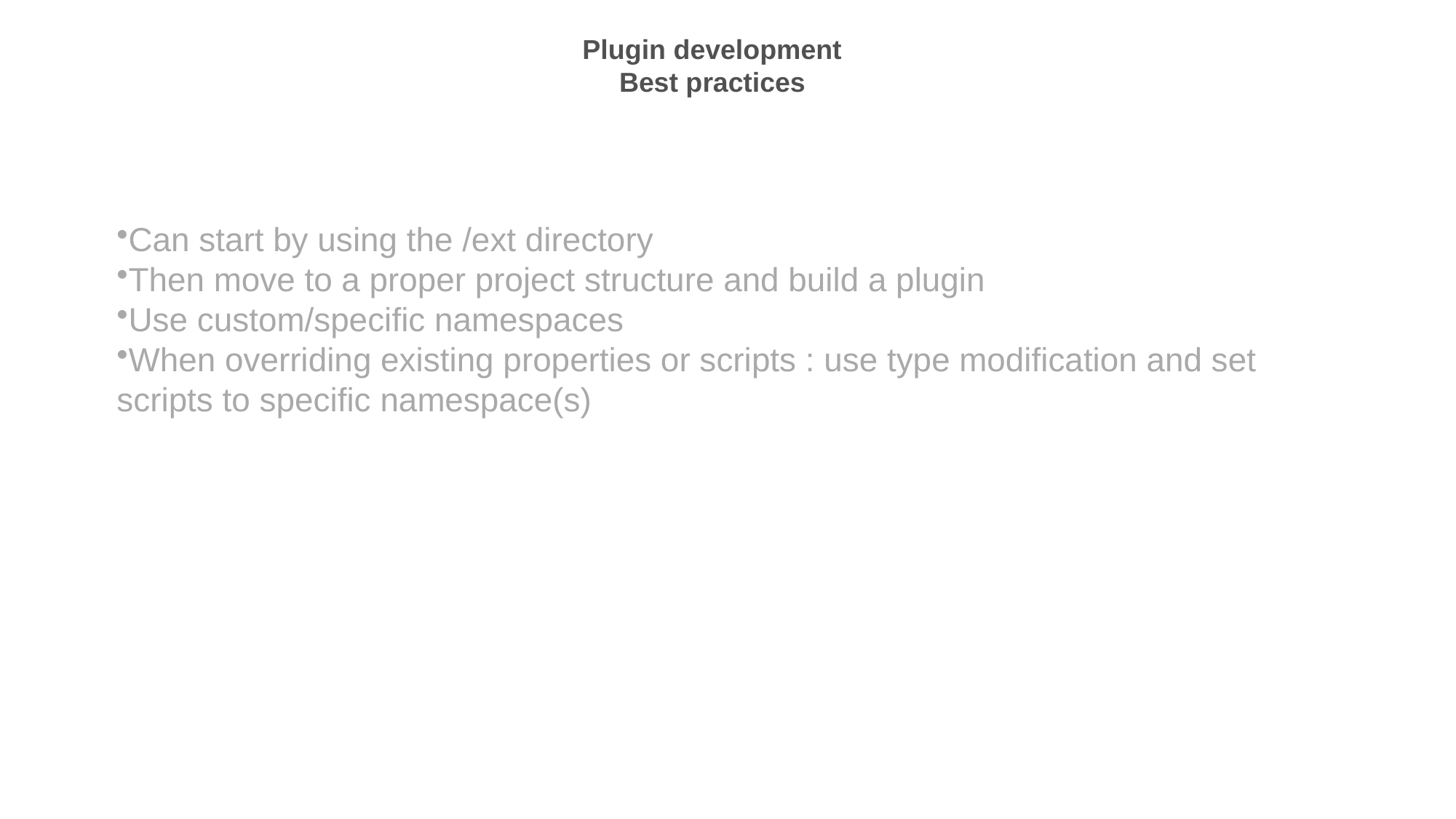

Plugin development
Best practices

Can start by using the /ext directory
Then move to a proper project structure and build a plugin
Use custom/specific namespaces
When overriding existing properties or scripts : use type modification and set scripts to specific namespace(s)